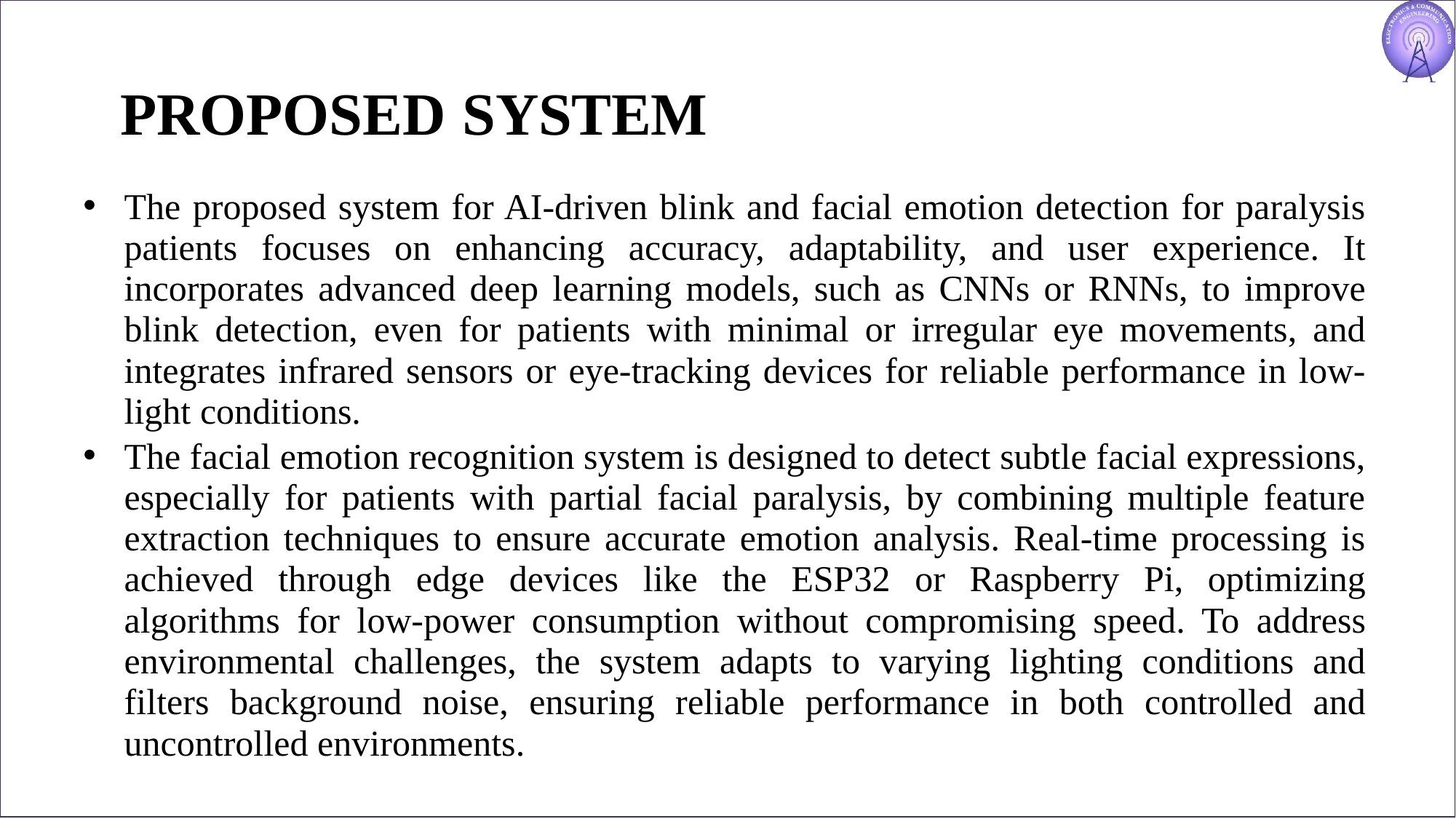

# PROPOSED SYSTEM

The proposed system for AI-driven blink and facial emotion detection for paralysis patients focuses on enhancing accuracy, adaptability, and user experience. It incorporates advanced deep learning models, such as CNNs or RNNs, to improve blink detection, even for patients with minimal or irregular eye movements, and integrates infrared sensors or eye-tracking devices for reliable performance in low-light conditions.
The facial emotion recognition system is designed to detect subtle facial expressions, especially for patients with partial facial paralysis, by combining multiple feature extraction techniques to ensure accurate emotion analysis. Real-time processing is achieved through edge devices like the ESP32 or Raspberry Pi, optimizing algorithms for low-power consumption without compromising speed. To address environmental challenges, the system adapts to varying lighting conditions and filters background noise, ensuring reliable performance in both controlled and uncontrolled environments.